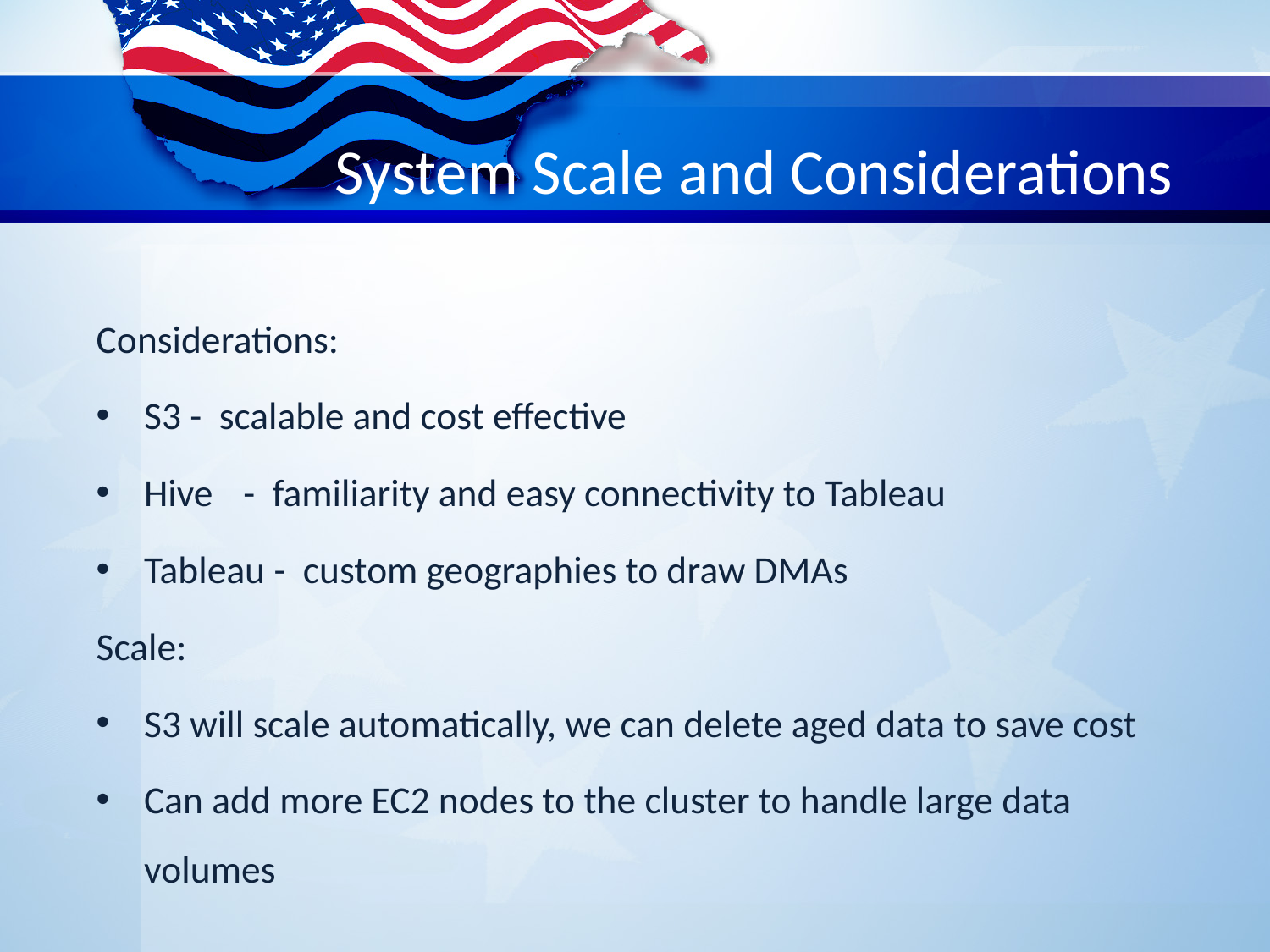

# System Scale and Considerations
Considerations:
S3 -  scalable and cost effective
Hive 	-  familiarity and easy connectivity to Tableau
Tableau -  custom geographies to draw DMAs
Scale:
S3 will scale automatically, we can delete aged data to save cost
Can add more EC2 nodes to the cluster to handle large data volumes